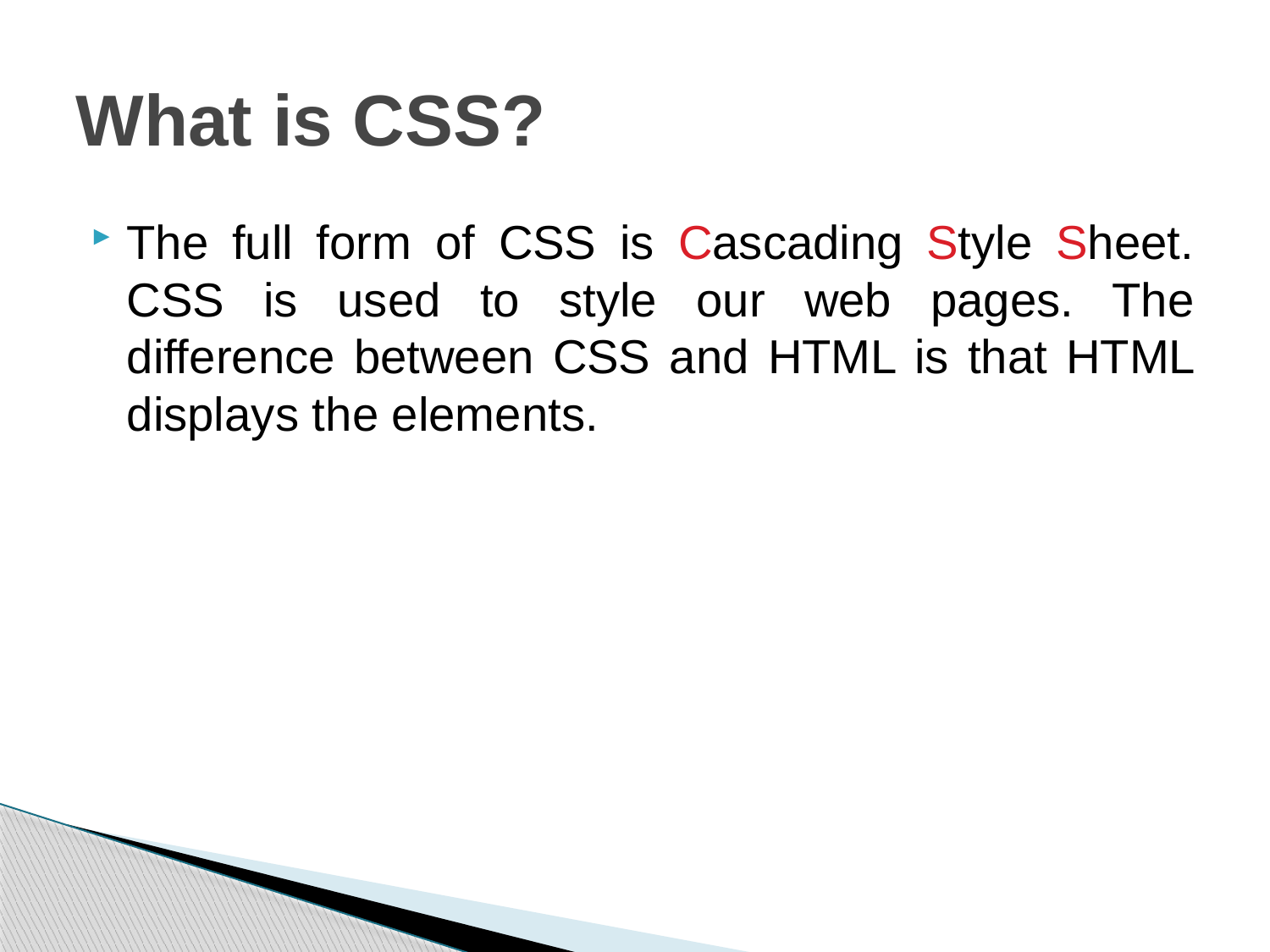

# What is CSS?
The full form of CSS is Cascading Style Sheet. CSS is used to style our web pages. The difference between CSS and HTML is that HTML displays the elements.